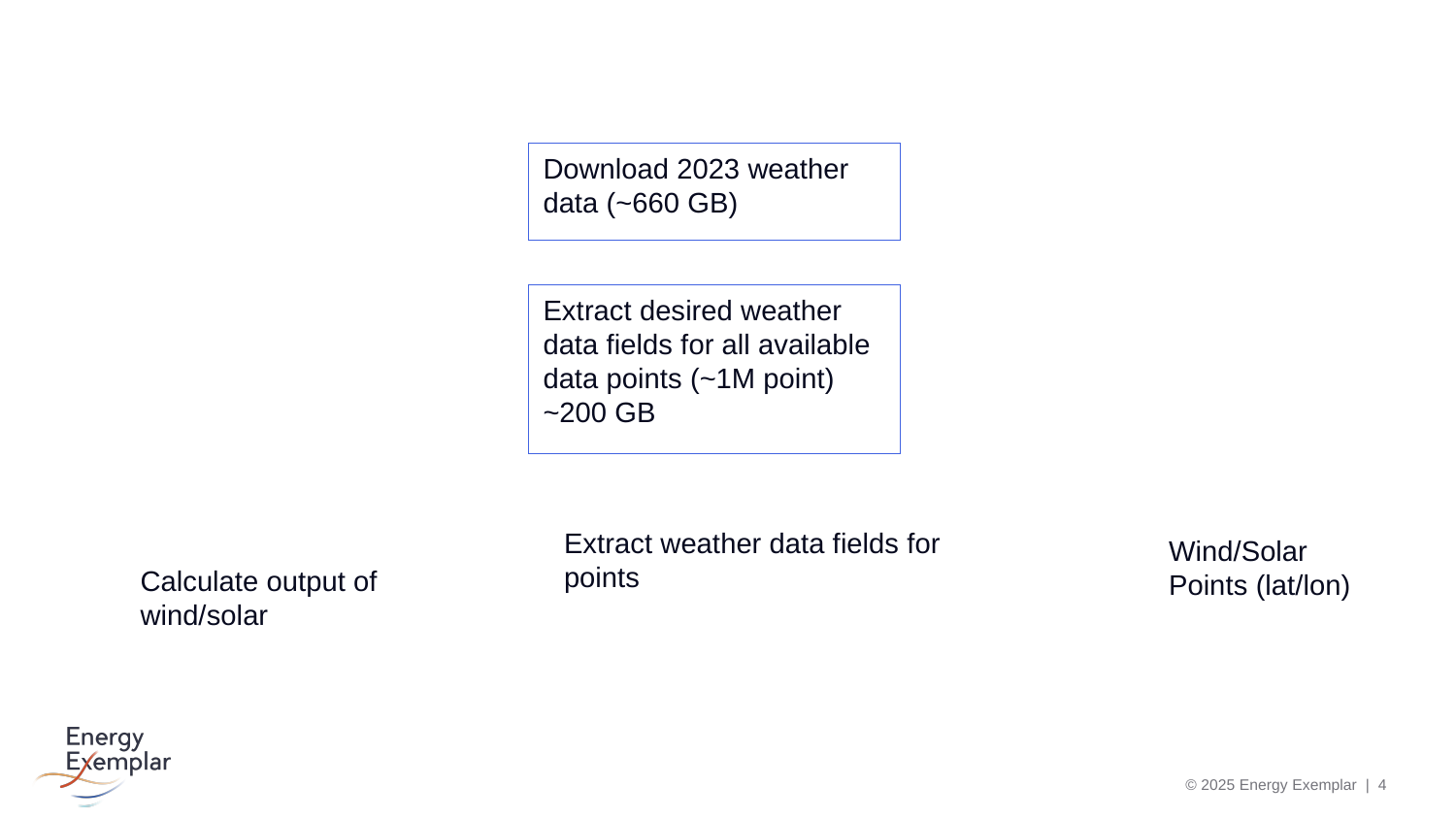

Download 2023 weather data (~660 GB)
Extract desired weather data fields for all available data points (~1M point) ~200 GB
Extract weather data fields for points
Wind/Solar Points (lat/lon)
Calculate output of wind/solar